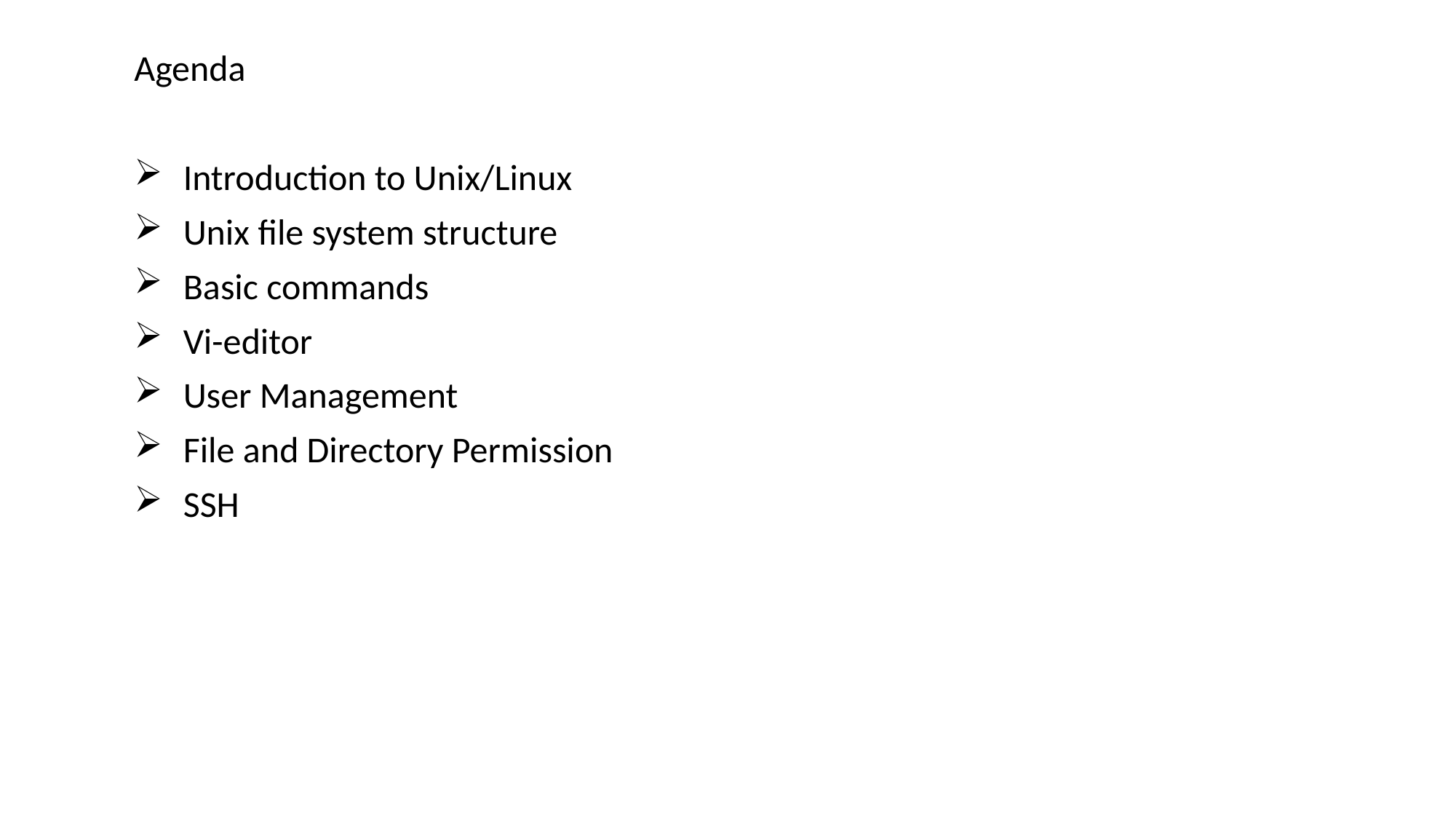

Agenda

 Introduction to Unix/Linux
 Unix file system structure
 Basic commands
 Vi-editor
 User Management
 File and Directory Permission
 SSH